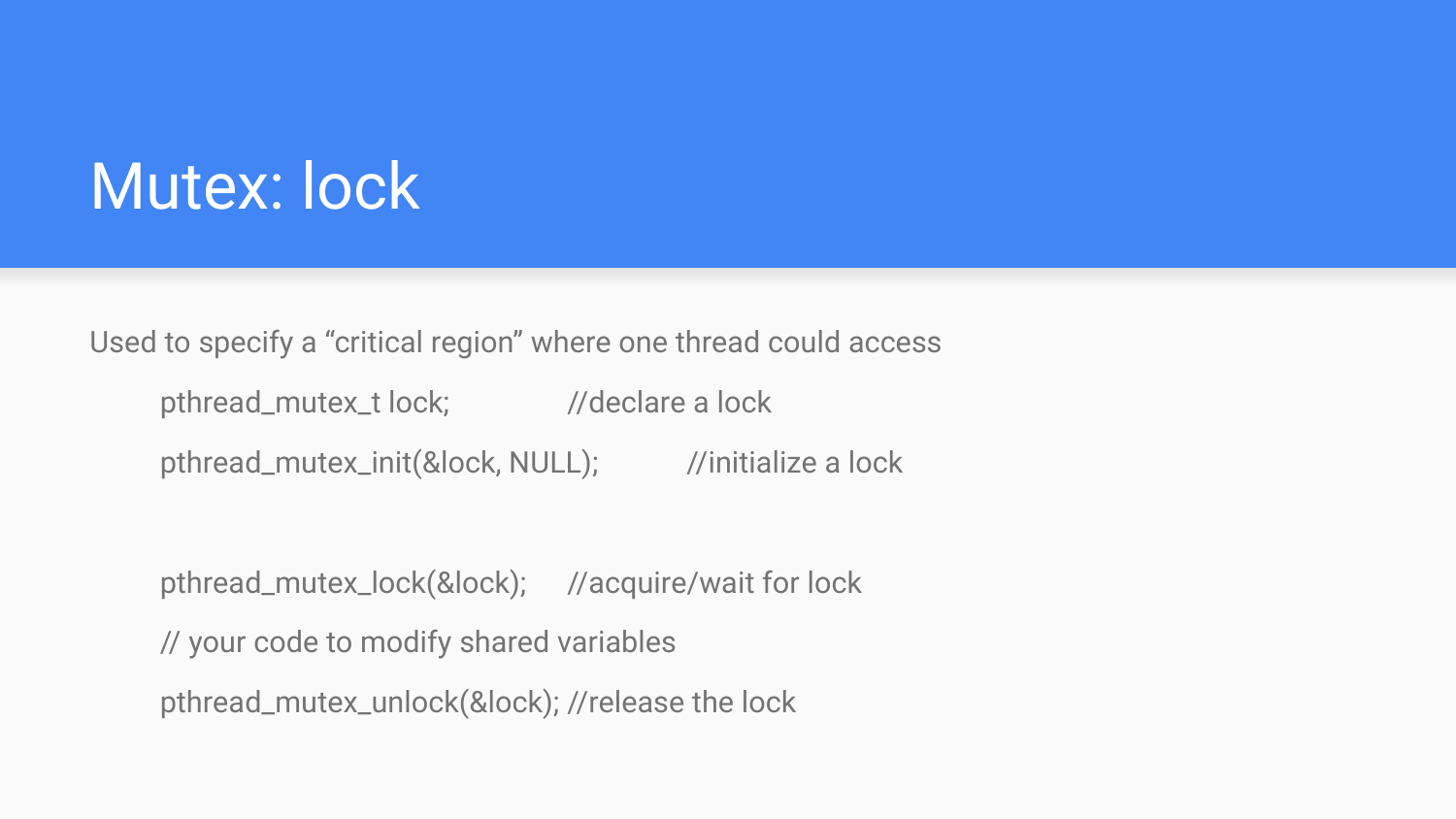

# Mutex: lock
Used to specify a “critical region” where one thread could access
pthread_mutex_t lock;			//declare a lock
pthread_mutex_init(&lock, NULL);	//initialize a lock

pthread_mutex_lock(&lock);		//acquire/wait for lock
// your code to modify shared variables
pthread_mutex_unlock(&lock);		//release the lock